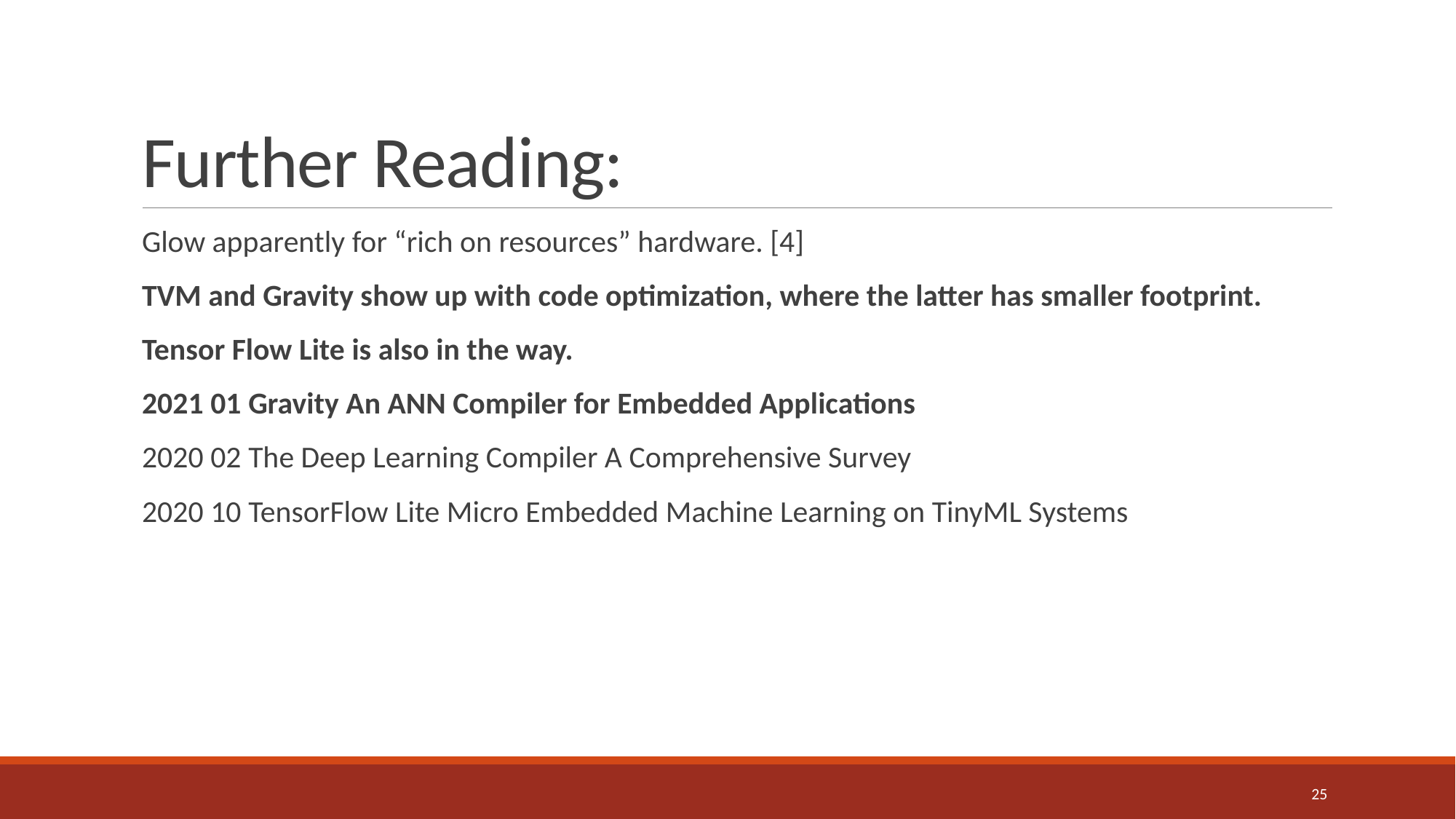

# Further Reading:
Glow apparently for “rich on resources” hardware. [4]
TVM and Gravity show up with code optimization, where the latter has smaller footprint.
Tensor Flow Lite is also in the way.
2021 01 Gravity An ANN Compiler for Embedded Applications
2020 02 The Deep Learning Compiler A Comprehensive Survey
2020 10 TensorFlow Lite Micro Embedded Machine Learning on TinyML Systems
25